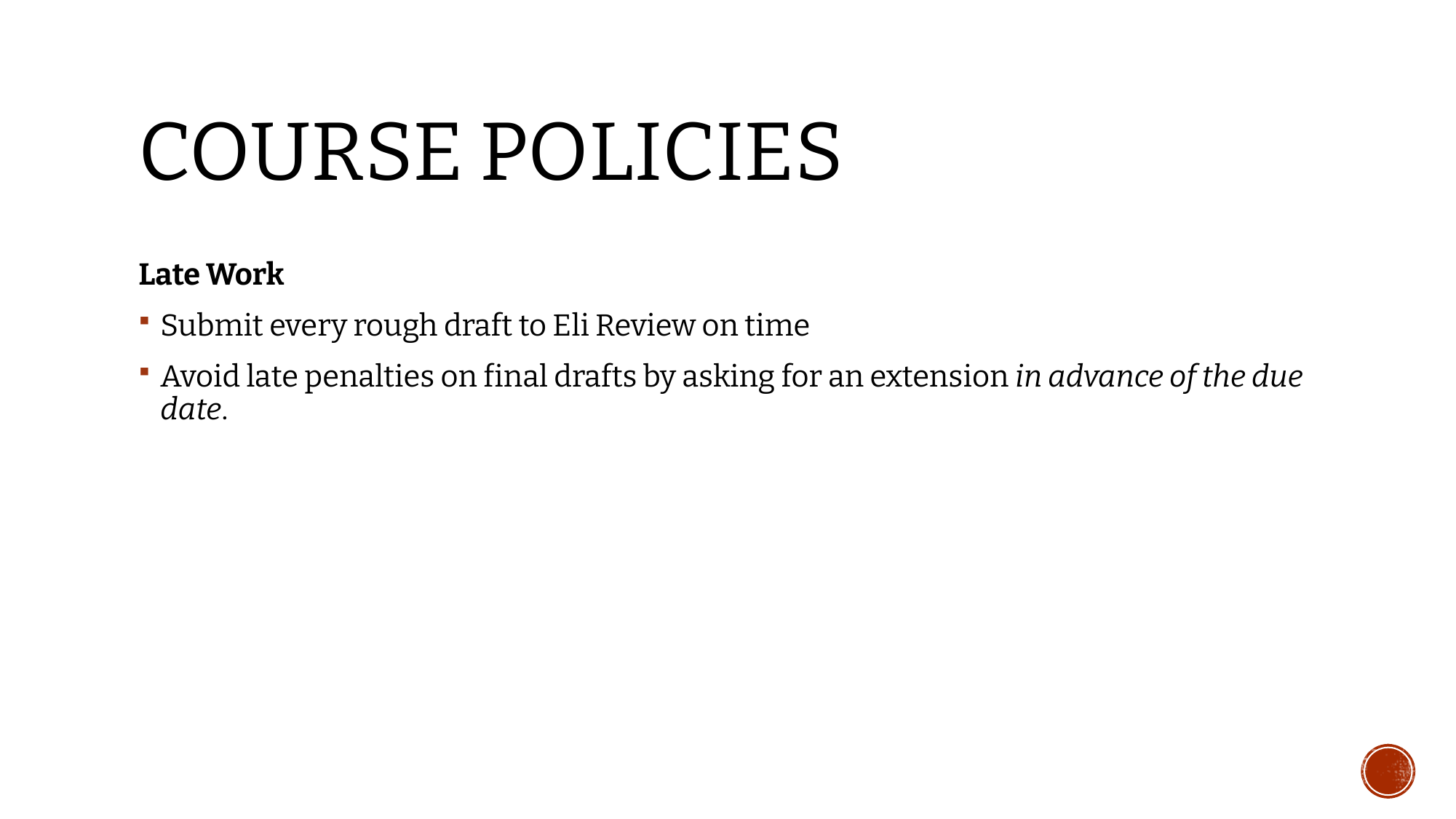

# Course Policies
Late Work
Submit every rough draft to Eli Review on time
Avoid late penalties on final drafts by asking for an extension in advance of the due date.